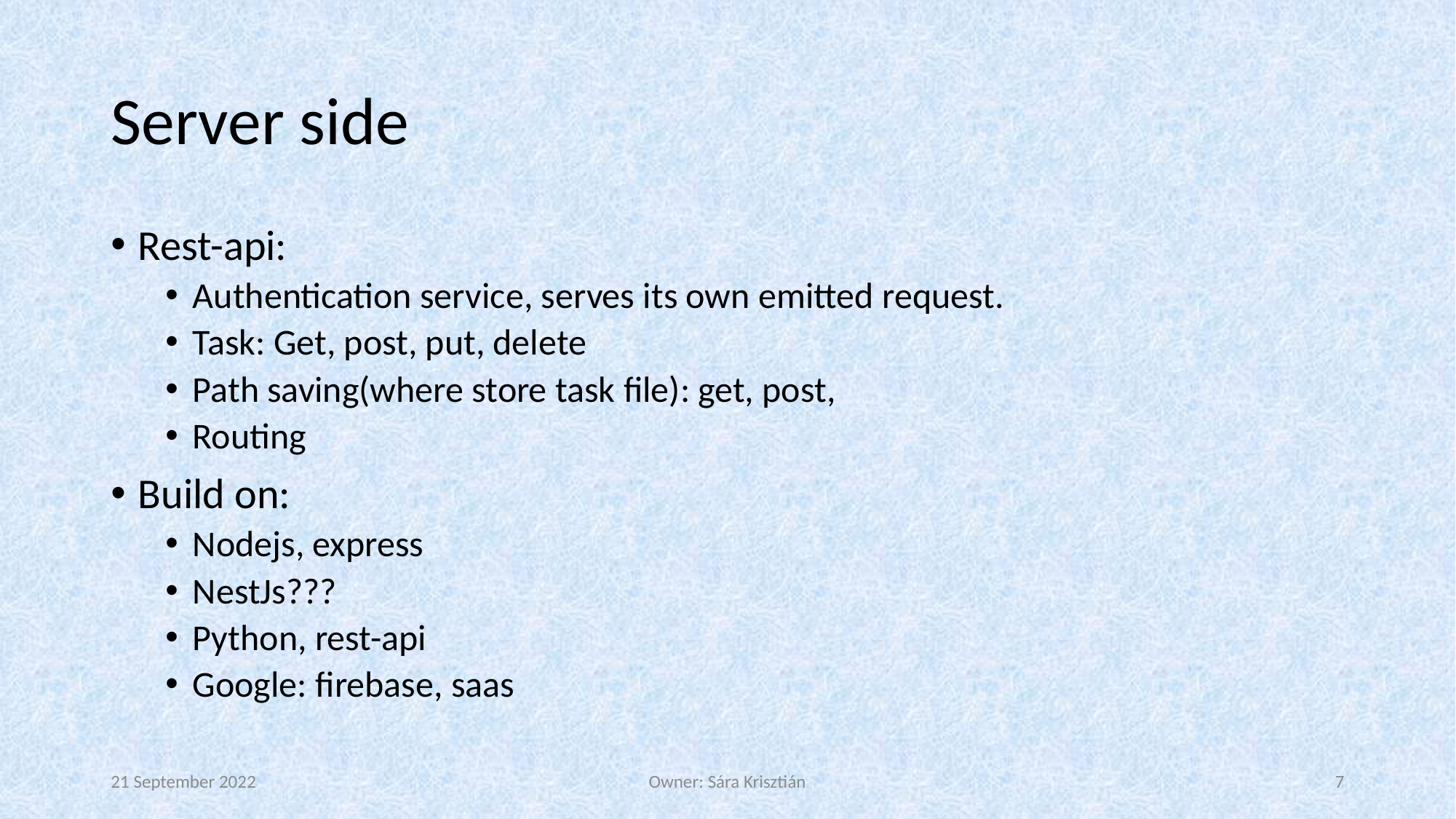

# Server side
Rest-api:
Authentication service, serves its own emitted request.
Task: Get, post, put, delete
Path saving(where store task file): get, post,
Routing
Build on:
Nodejs, express
NestJs???
Python, rest-api
Google: firebase, saas
21 September 2022
Owner: Sára Krisztián
7